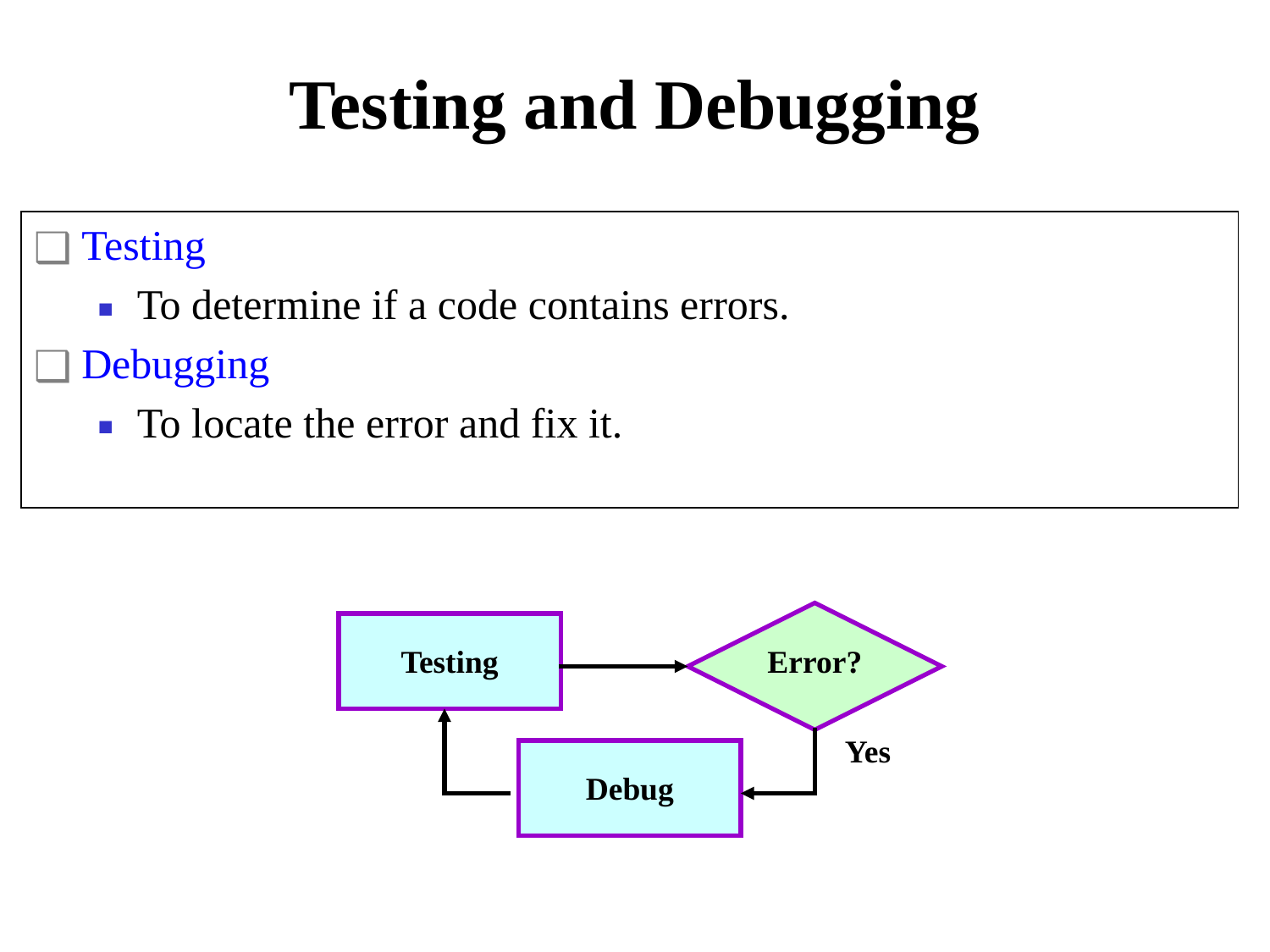

# Testing and Debugging
Testing
To determine if a code contains errors.
Debugging
To locate the error and fix it.

Error?

Testing
Yes

Debug